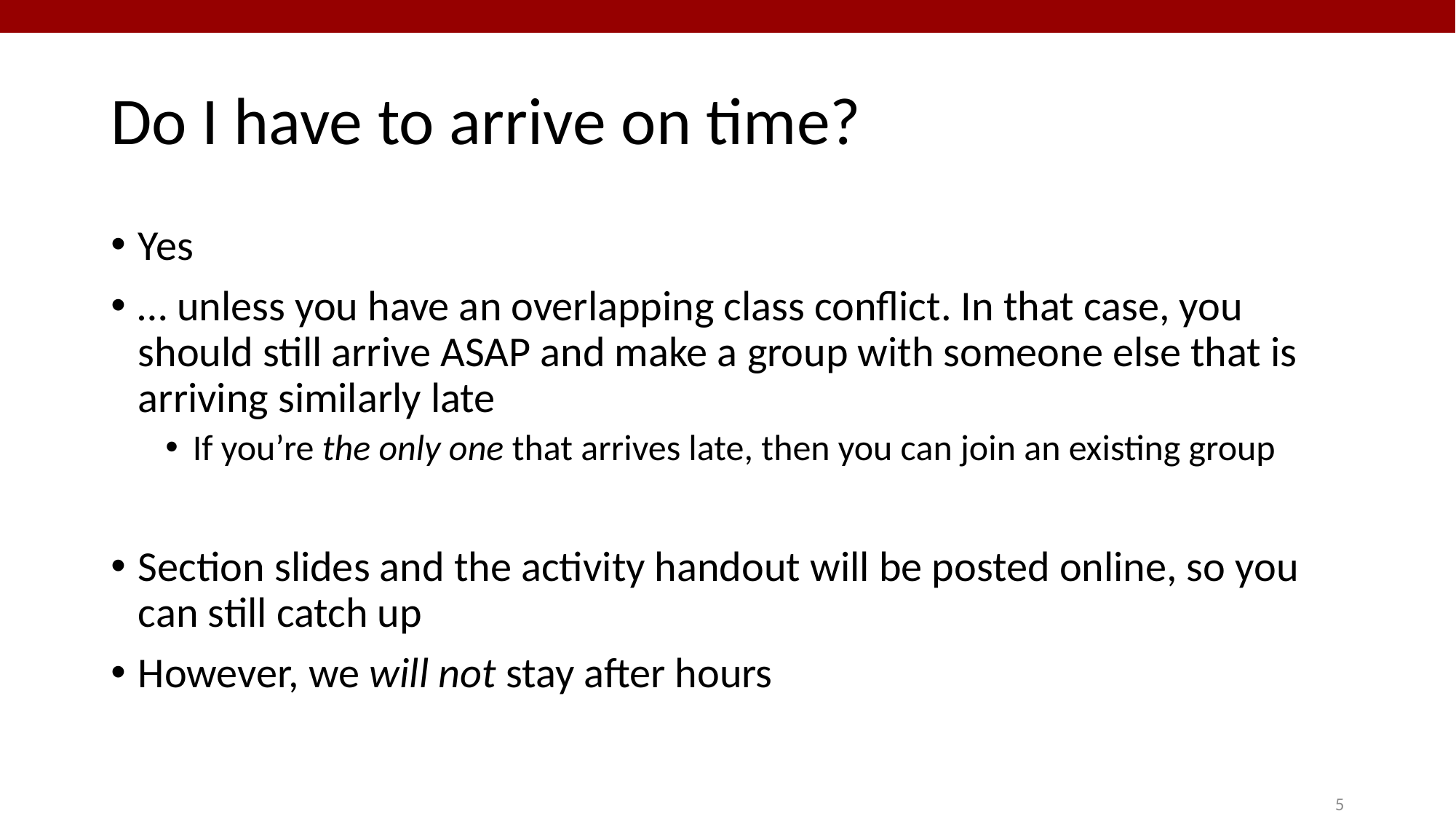

# Do I have to arrive on time?
Yes
… unless you have an overlapping class conflict. In that case, you should still arrive ASAP and make a group with someone else that is arriving similarly late
If you’re the only one that arrives late, then you can join an existing group

Section slides and the activity handout will be posted online, so you can still catch up
However, we will not stay after hours
5